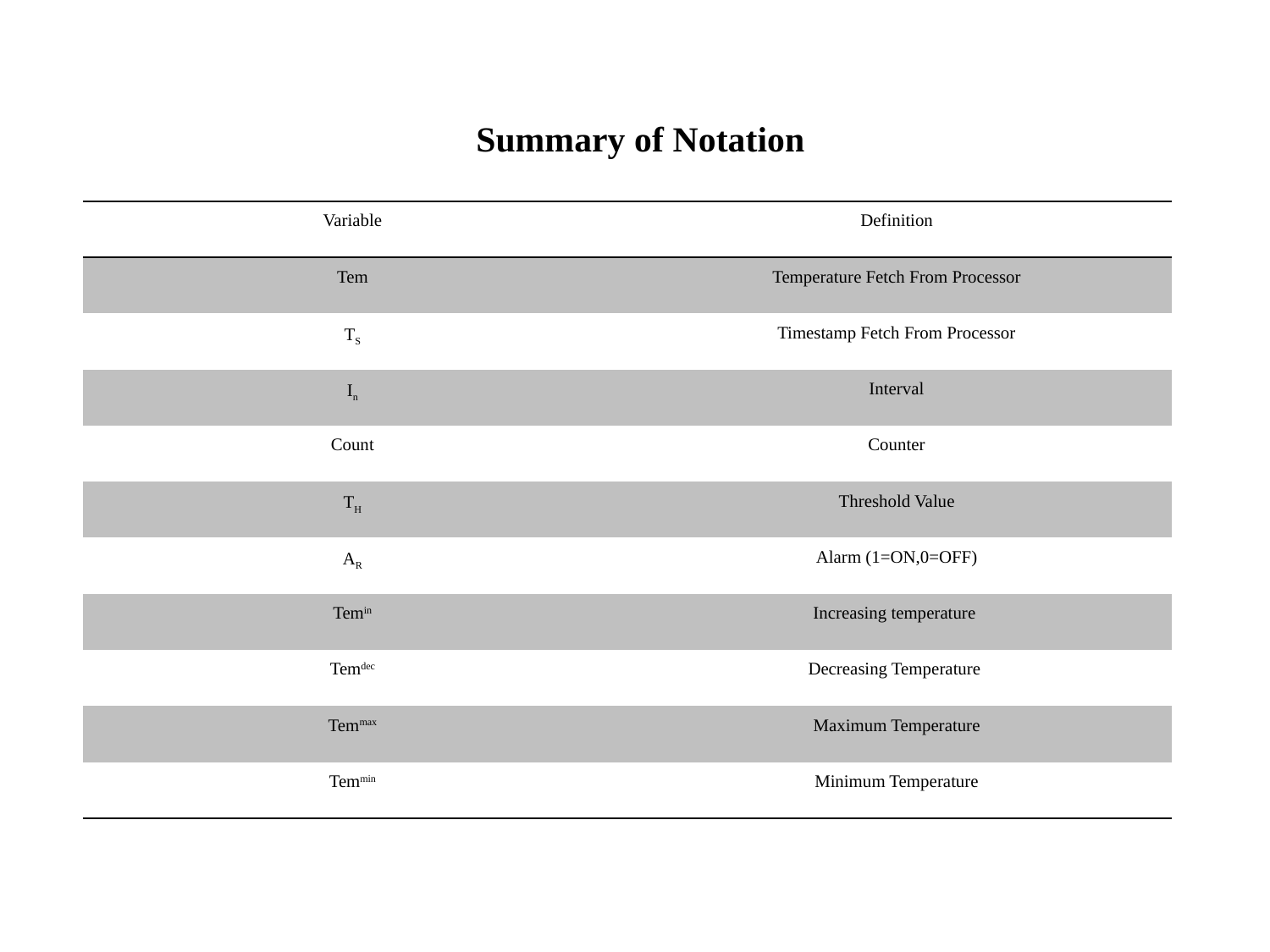

Summary of Notation
| Variable | Definition |
| --- | --- |
| Tem | Temperature Fetch From Processor |
| TS | Timestamp Fetch From Processor |
| In | Interval |
| Count | Counter |
| TH | Threshold Value |
| AR | Alarm (1=ON,0=OFF) |
| Temin | Increasing temperature |
| Temdec | Decreasing Temperature |
| Temmax | Maximum Temperature |
| Temmin | Minimum Temperature |